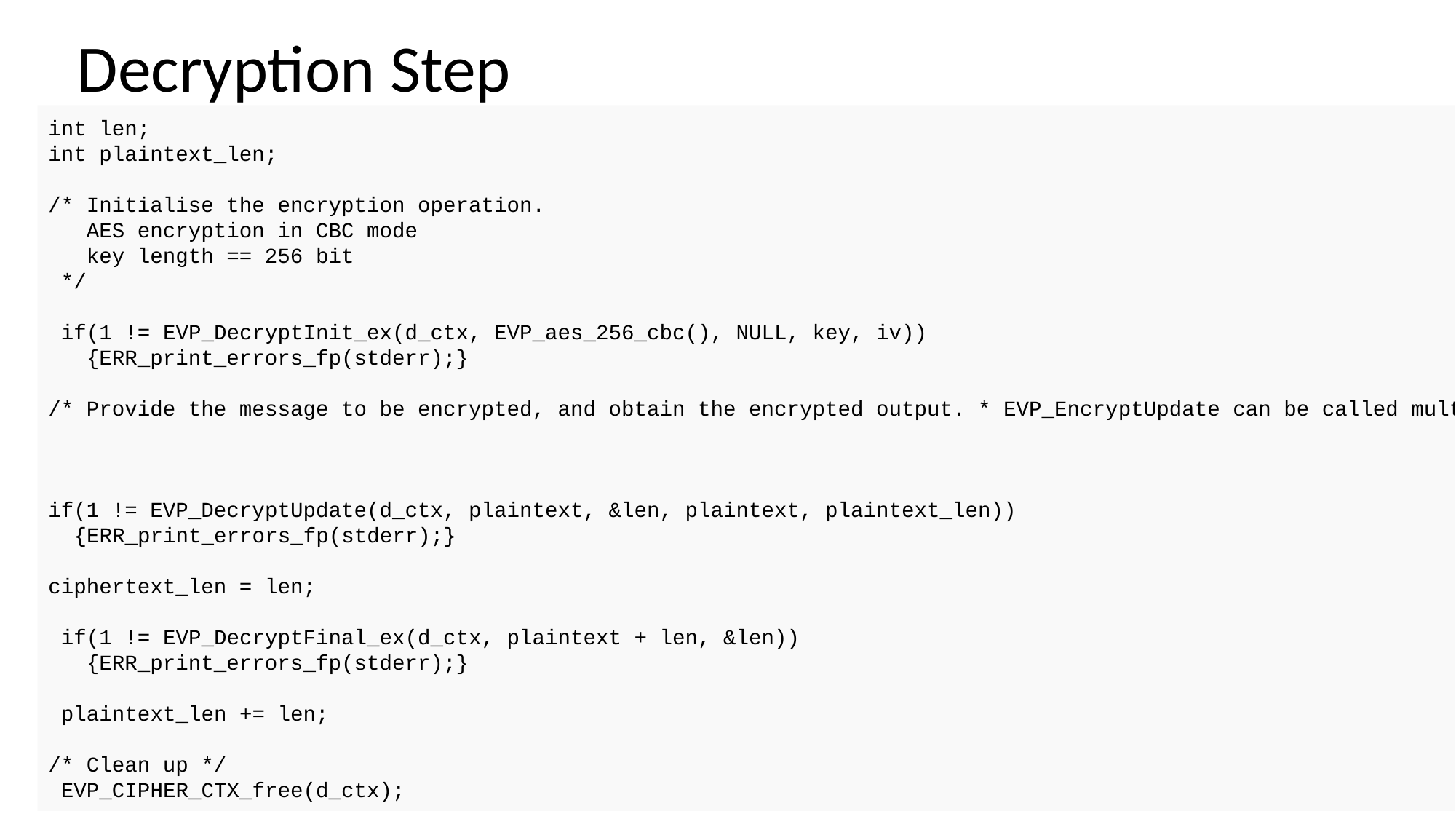

# Decryption Step
int len;
int plaintext_len;

/* Initialise the encryption operation.
   AES encryption in CBC mode
   key length == 256 bit
 */

 if(1 != EVP_DecryptInit_ex(d_ctx, EVP_aes_256_cbc(), NULL, key, iv))
   {ERR_print_errors_fp(stderr);}

/* Provide the message to be encrypted, and obtain the encrypted output. * EVP_EncryptUpdate can be called multiple times if necessary */

if(1 != EVP_DecryptUpdate(d_ctx, plaintext, &len, plaintext, plaintext_len))
  {ERR_print_errors_fp(stderr);}

ciphertext_len = len;

 if(1 != EVP_DecryptFinal_ex(d_ctx, plaintext + len, &len))
   {ERR_print_errors_fp(stderr);}

 plaintext_len += len;

/* Clean up */
 EVP_CIPHER_CTX_free(d_ctx);